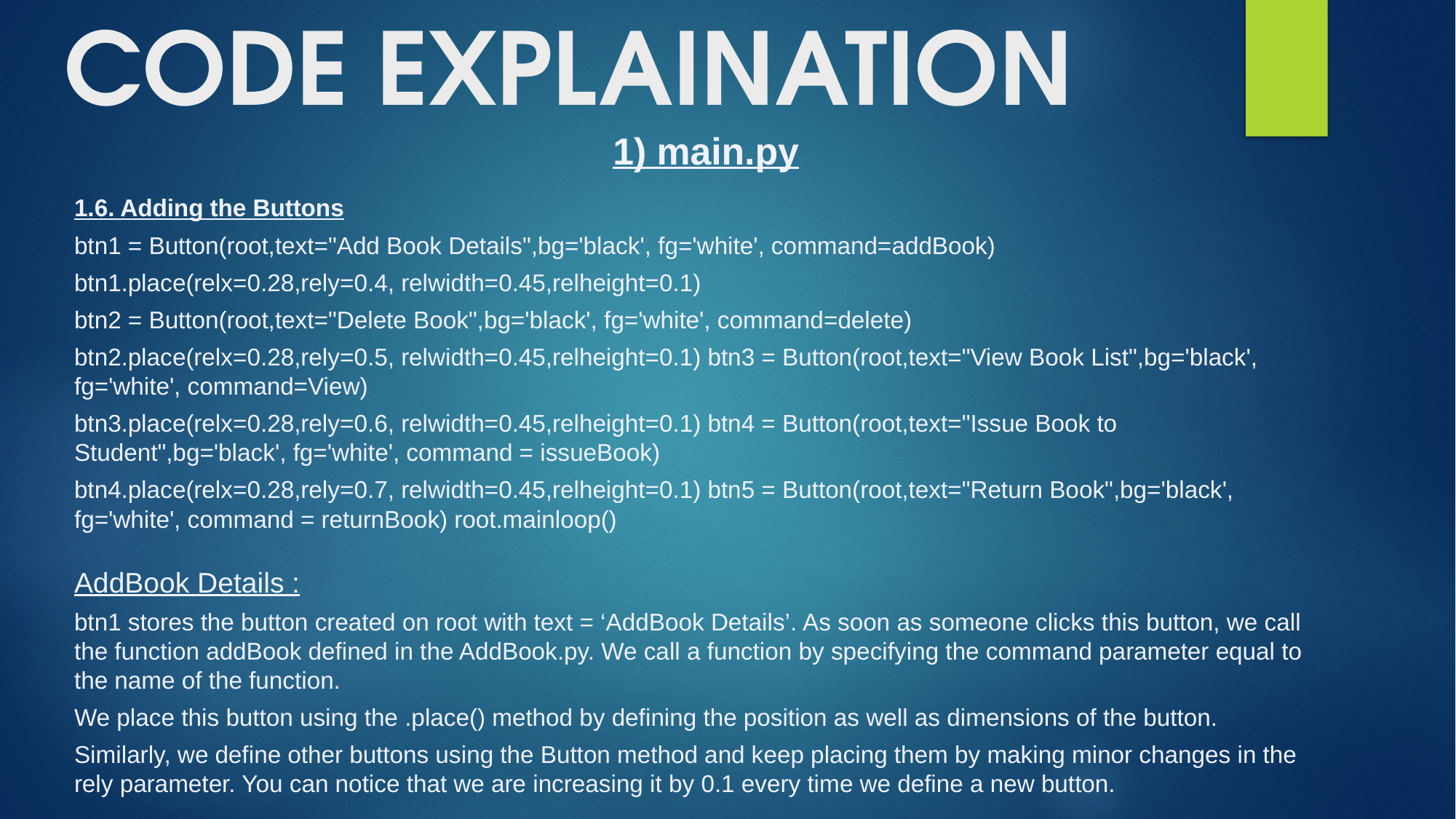

# CODE EXPLAINATION
1) main.py
1.6. Adding the Buttons
btn1 = Button(root,text="Add Book Details",bg='black', fg='white', command=addBook)
btn1.place(relx=0.28,rely=0.4, relwidth=0.45,relheight=0.1)
btn2 = Button(root,text="Delete Book",bg='black', fg='white', command=delete)
btn2.place(relx=0.28,rely=0.5, relwidth=0.45,relheight=0.1) btn3 = Button(root,text="View Book List",bg='black', fg='white', command=View)
btn3.place(relx=0.28,rely=0.6, relwidth=0.45,relheight=0.1) btn4 = Button(root,text="Issue Book to Student",bg='black', fg='white', command = issueBook)
btn4.place(relx=0.28,rely=0.7, relwidth=0.45,relheight=0.1) btn5 = Button(root,text="Return Book",bg='black', fg='white', command = returnBook) root.mainloop()
AddBook Details :
btn1 stores the button created on root with text = ‘AddBook Details’. As soon as someone clicks this button, we call the function addBook defined in the AddBook.py. We call a function by specifying the command parameter equal to the name of the function.
We place this button using the .place() method by defining the position as well as dimensions of the button.
Similarly, we define other buttons using the Button method and keep placing them by making minor changes in the rely parameter. You can notice that we are increasing it by 0.1 every time we define a new button.